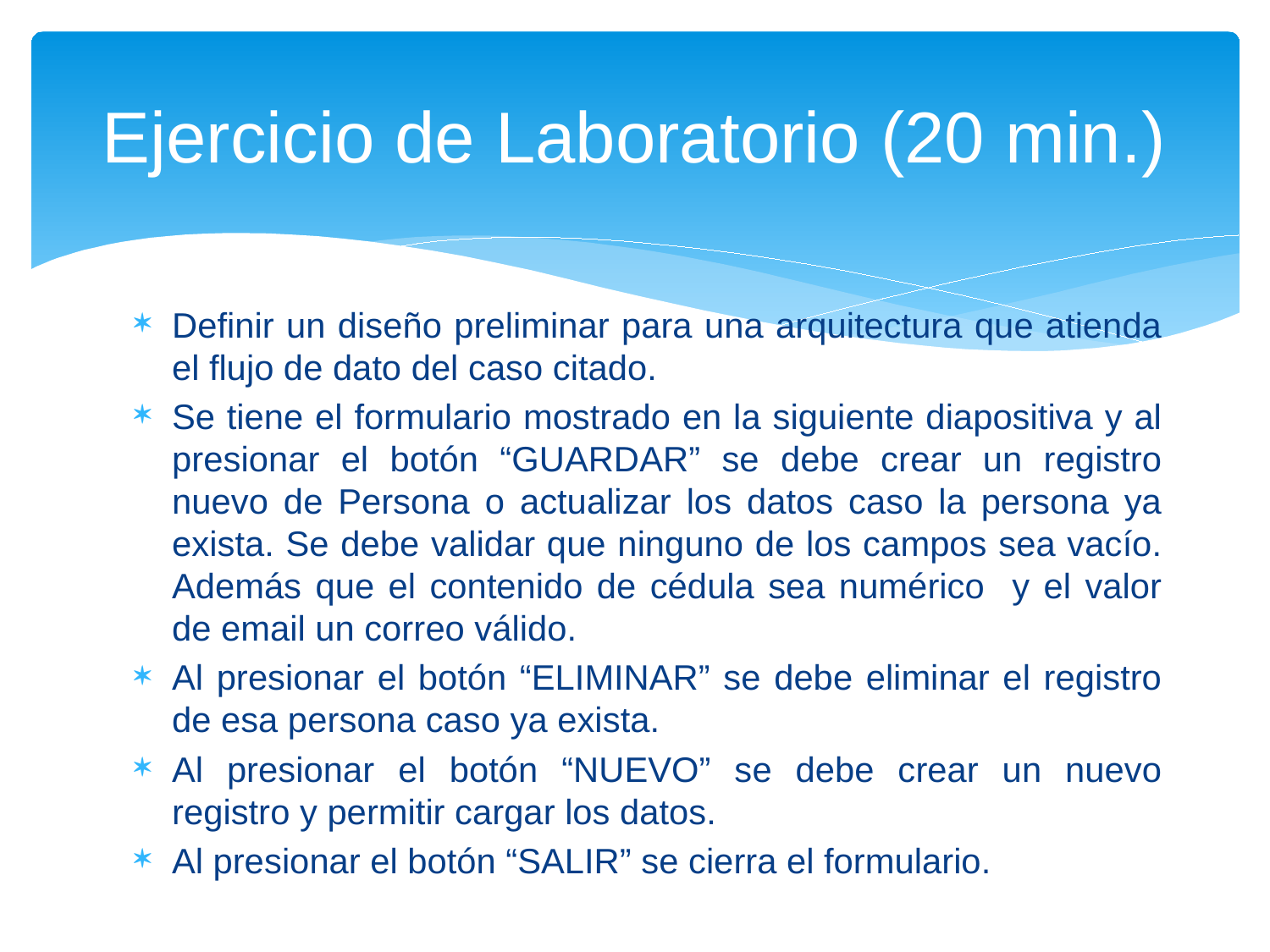

# Ejercicio de Laboratorio (20 min.)
Definir un diseño preliminar para una arquitectura que atienda el flujo de dato del caso citado.
Se tiene el formulario mostrado en la siguiente diapositiva y al presionar el botón “GUARDAR” se debe crear un registro nuevo de Persona o actualizar los datos caso la persona ya exista. Se debe validar que ninguno de los campos sea vacío. Además que el contenido de cédula sea numérico  y el valor de email un correo válido.
Al presionar el botón “ELIMINAR” se debe eliminar el registro de esa persona caso ya exista.
Al presionar el botón “NUEVO” se debe crear un nuevo registro y permitir cargar los datos.
Al presionar el botón “SALIR” se cierra el formulario.